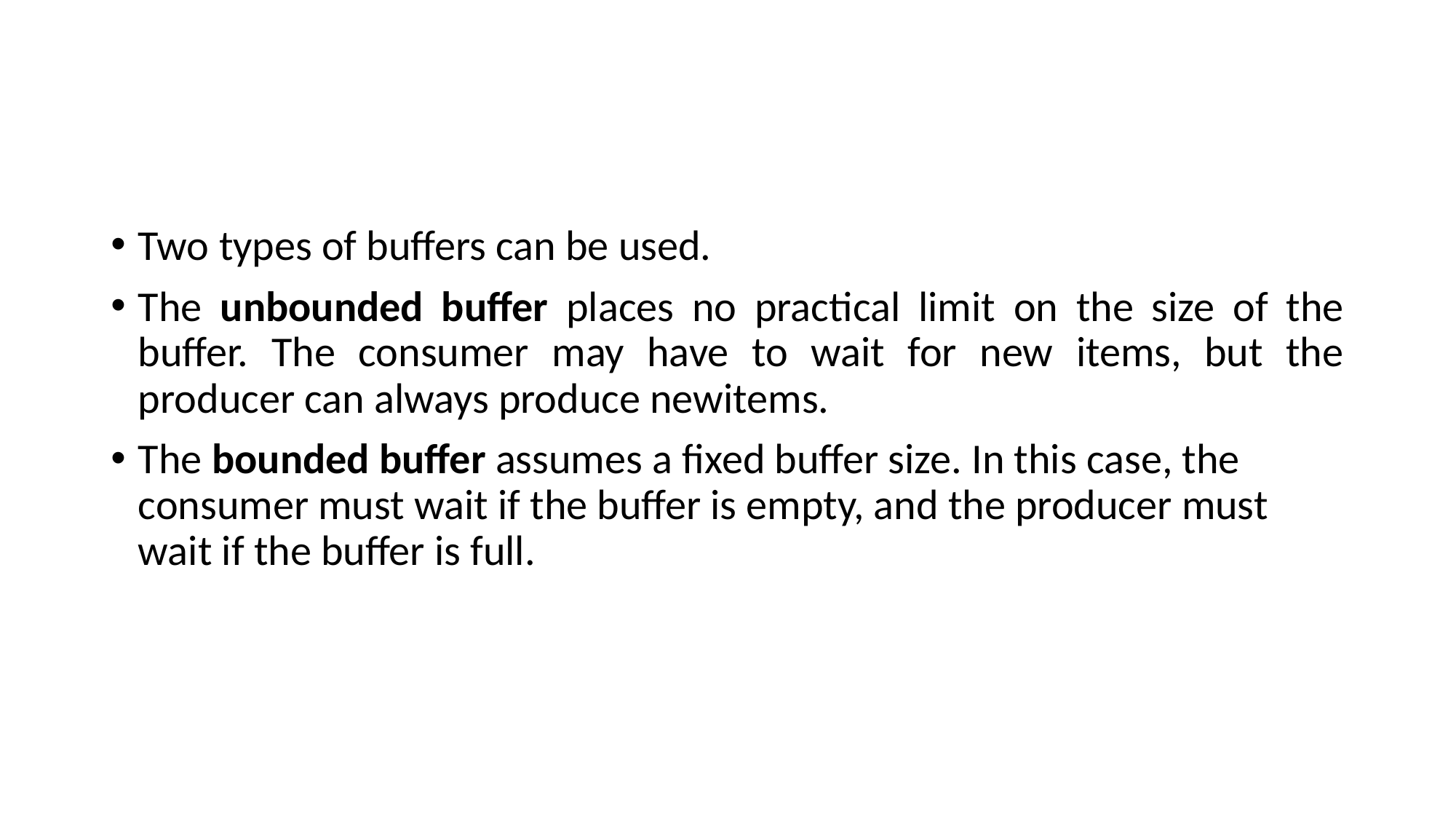

#
Two types of buffers can be used.
The unbounded buffer places no practical limit on the size of the buffer. The consumer may have to wait for new items, but the producer can always produce newitems.
The bounded buffer assumes a fixed buffer size. In this case, the consumer must wait if the buffer is empty, and the producer must wait if the buffer is full.